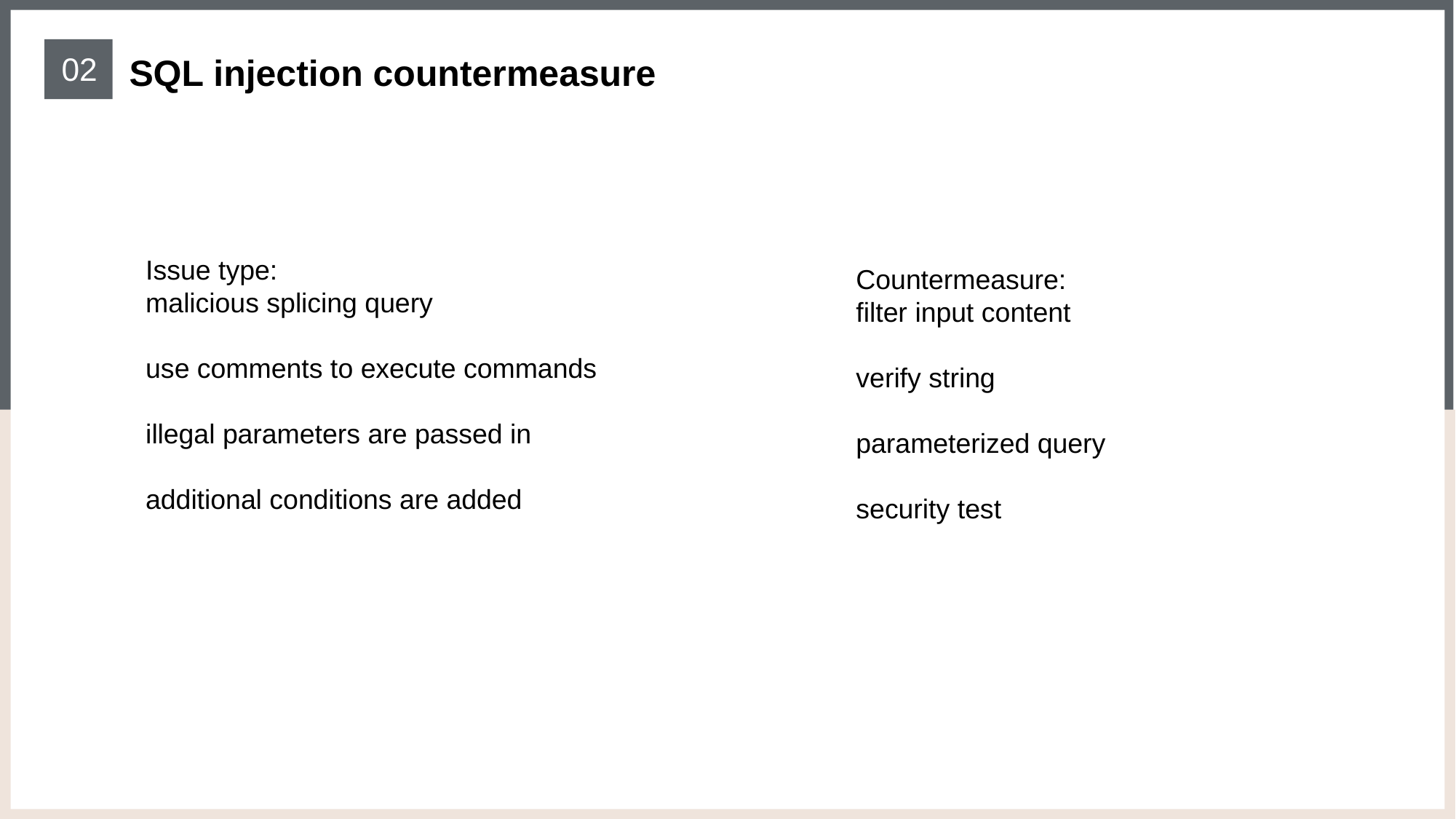

02
SQL injection countermeasure

Issue type:
malicious splicing query

use comments to execute commands

illegal parameters are passed in

additional conditions are added
Countermeasure:
filter input content

verify string

parameterized query

security test